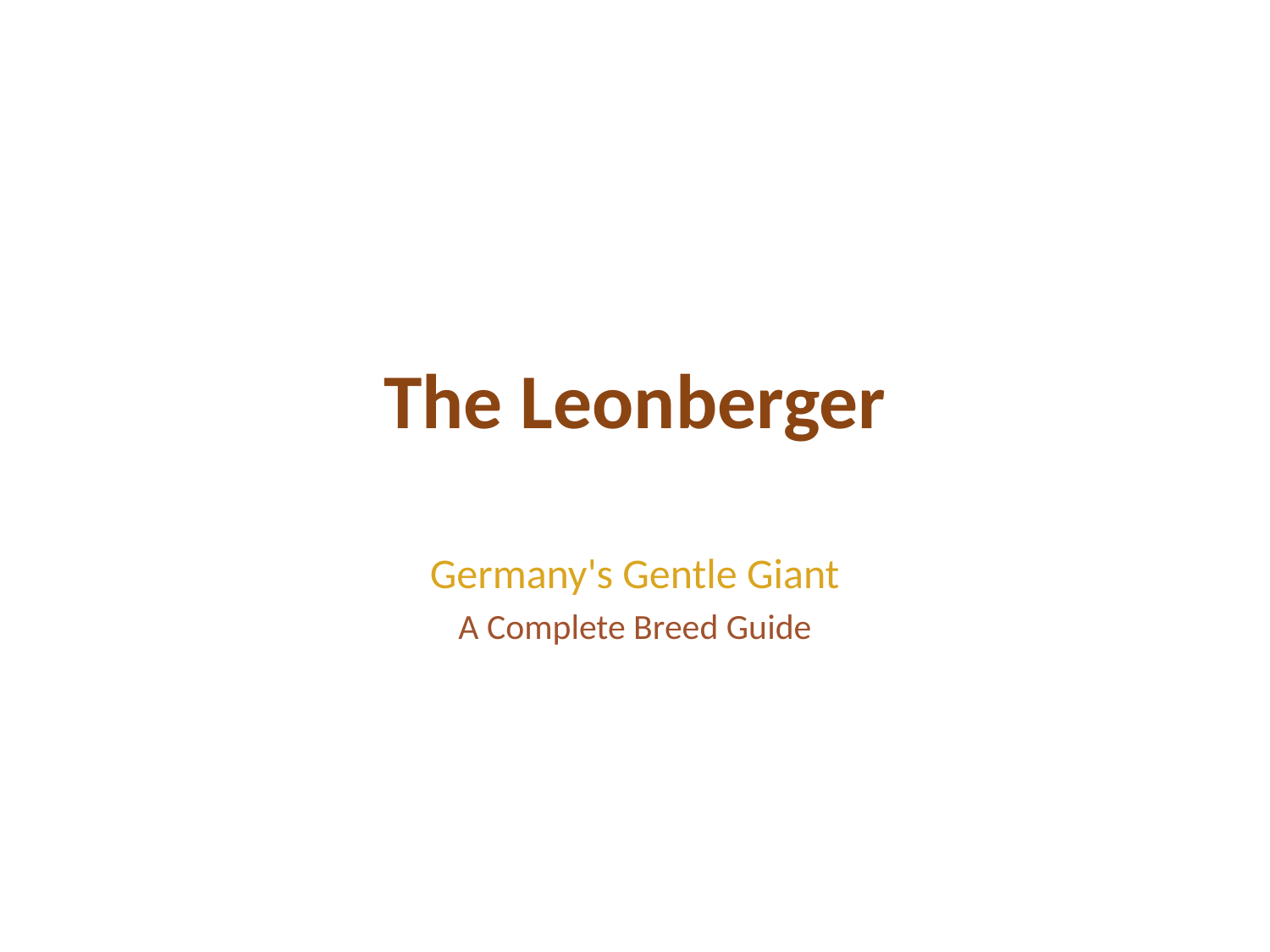

# The Leonberger
Germany's Gentle Giant
A Complete Breed Guide